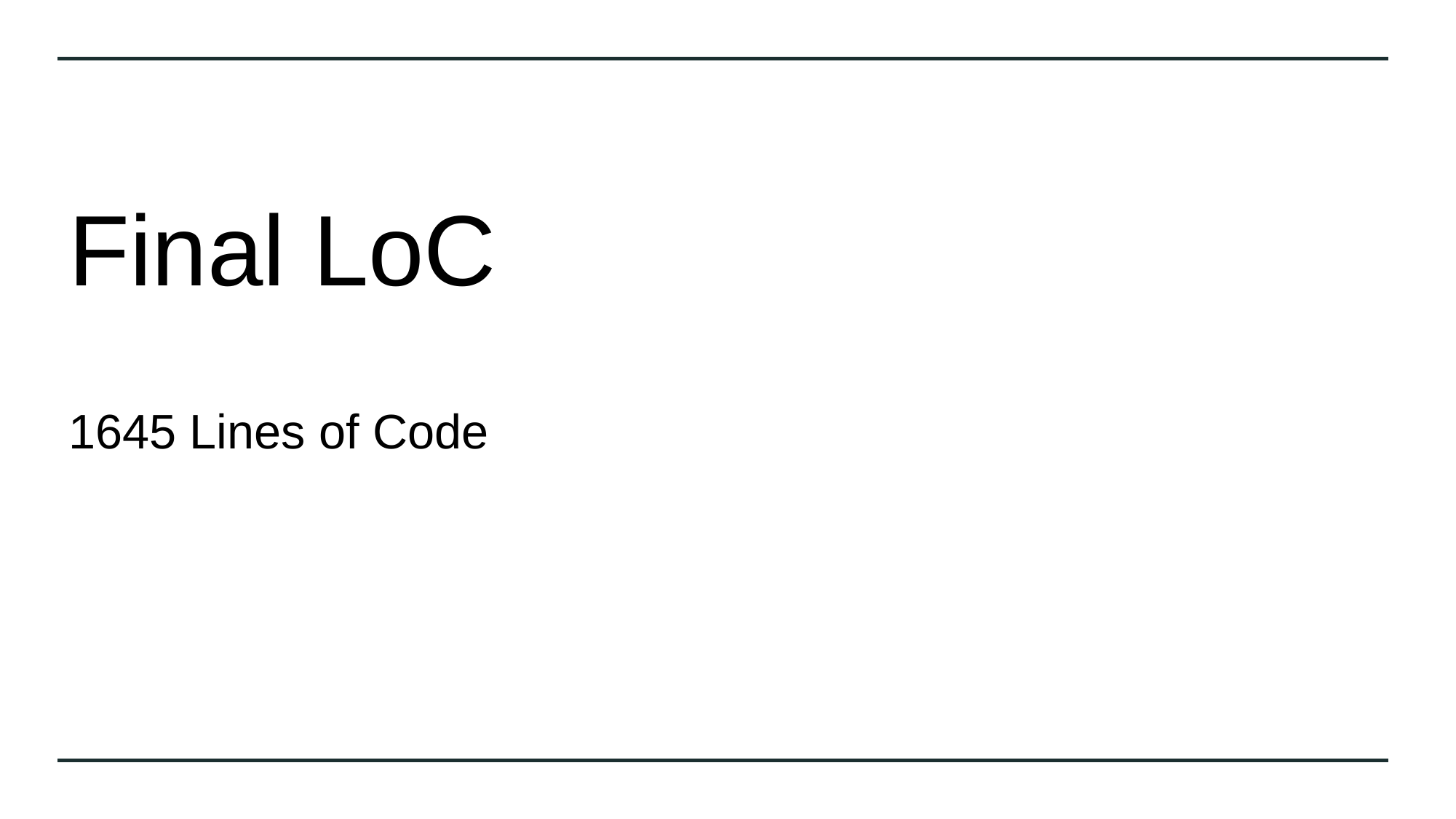

# Final LoC
1645 Lines of Code